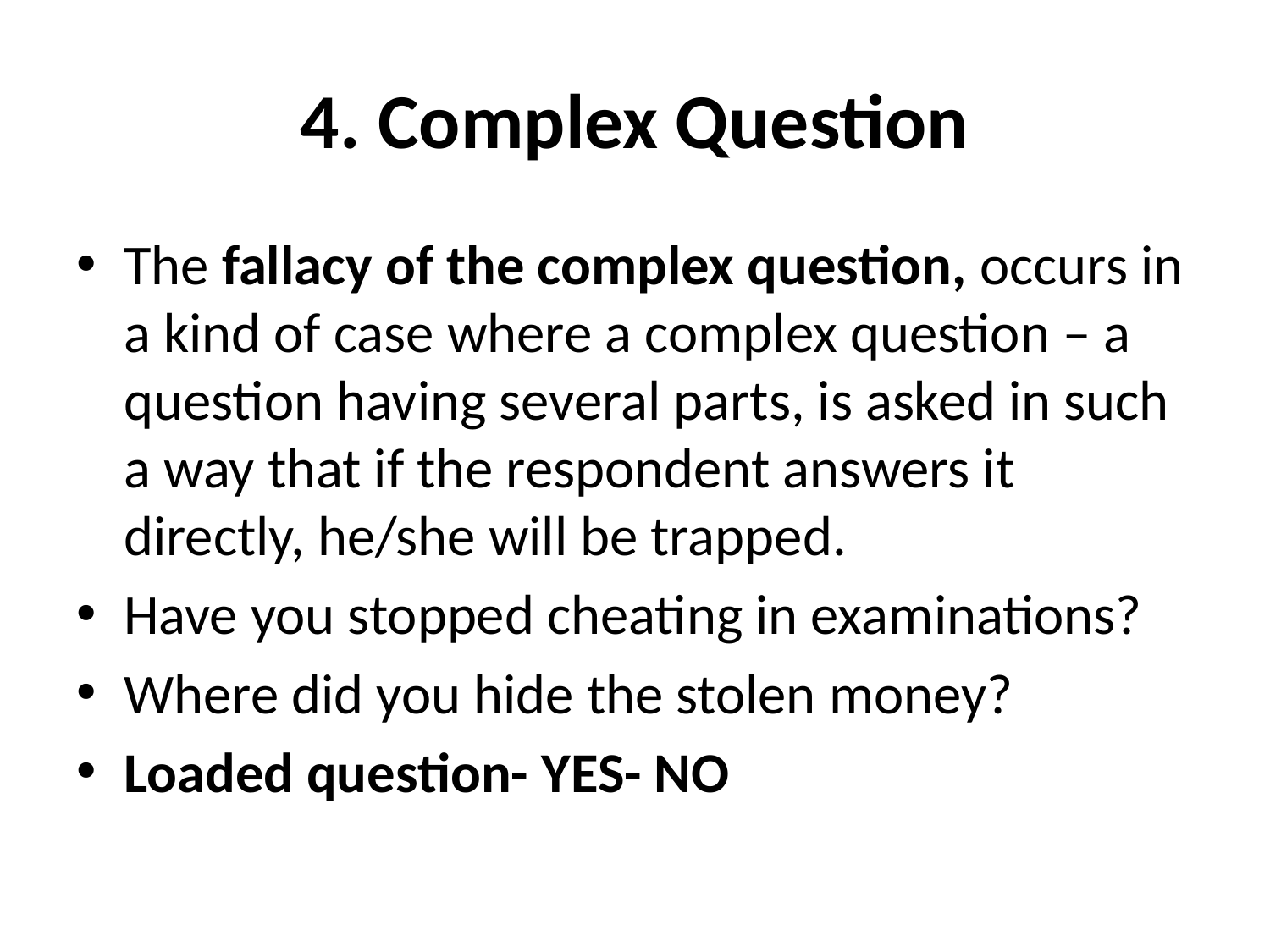

# 4. Complex Question
The fallacy of the complex question, occurs in a kind of case where a complex question – a question having several parts, is asked in such a way that if the respondent answers it directly, he/she will be trapped.
Have you stopped cheating in examinations?
Where did you hide the stolen money?
Loaded question- YES- NO